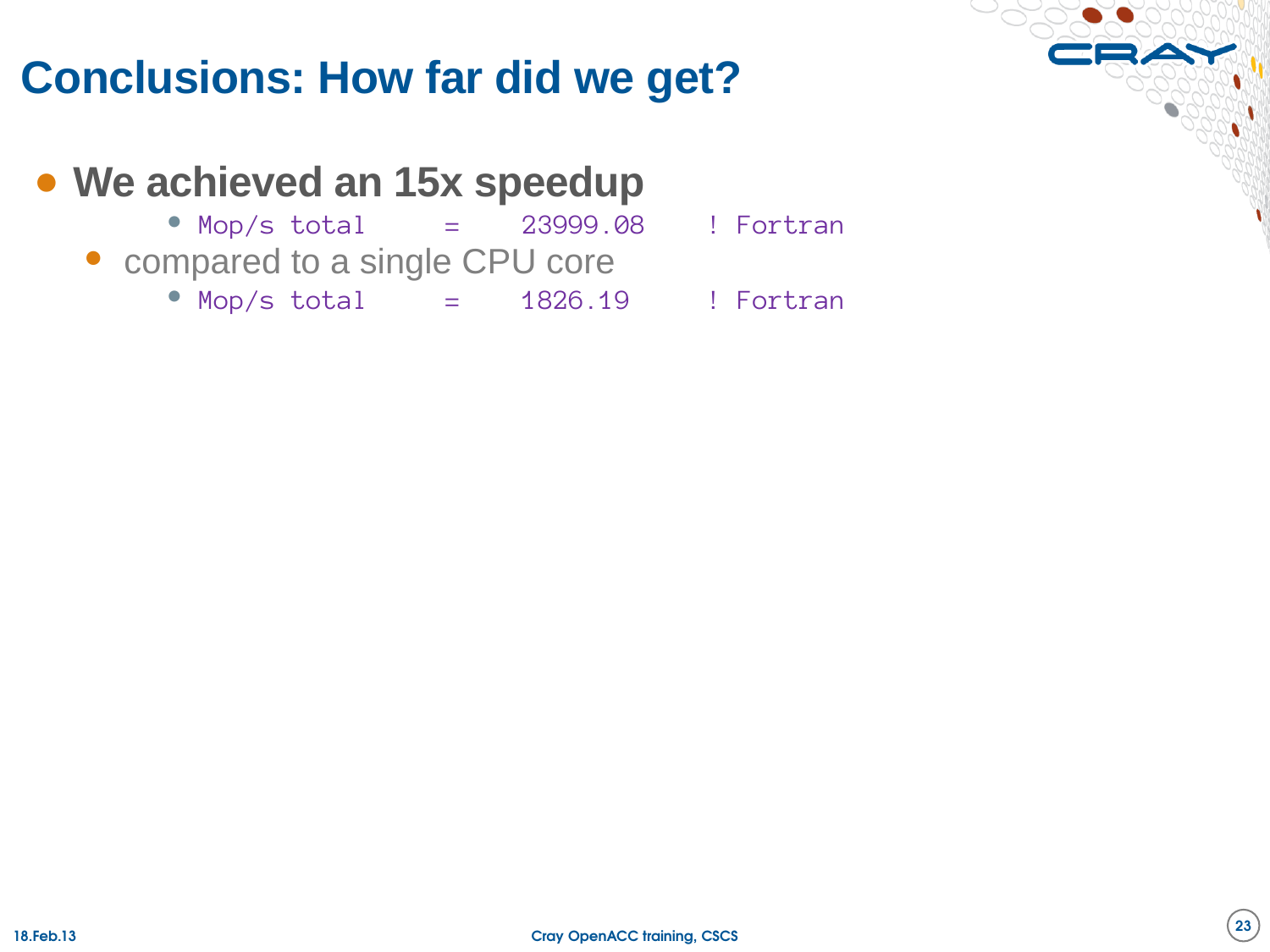

# Conclusions: How far did we get?
We achieved an 15x speedup
Mop/s total     =    23999.08	! Fortran
compared to a single CPU core
Mop/s total     =    1826.19	! Fortran

23
18.Feb.13
Cray OpenACC training, CSCS